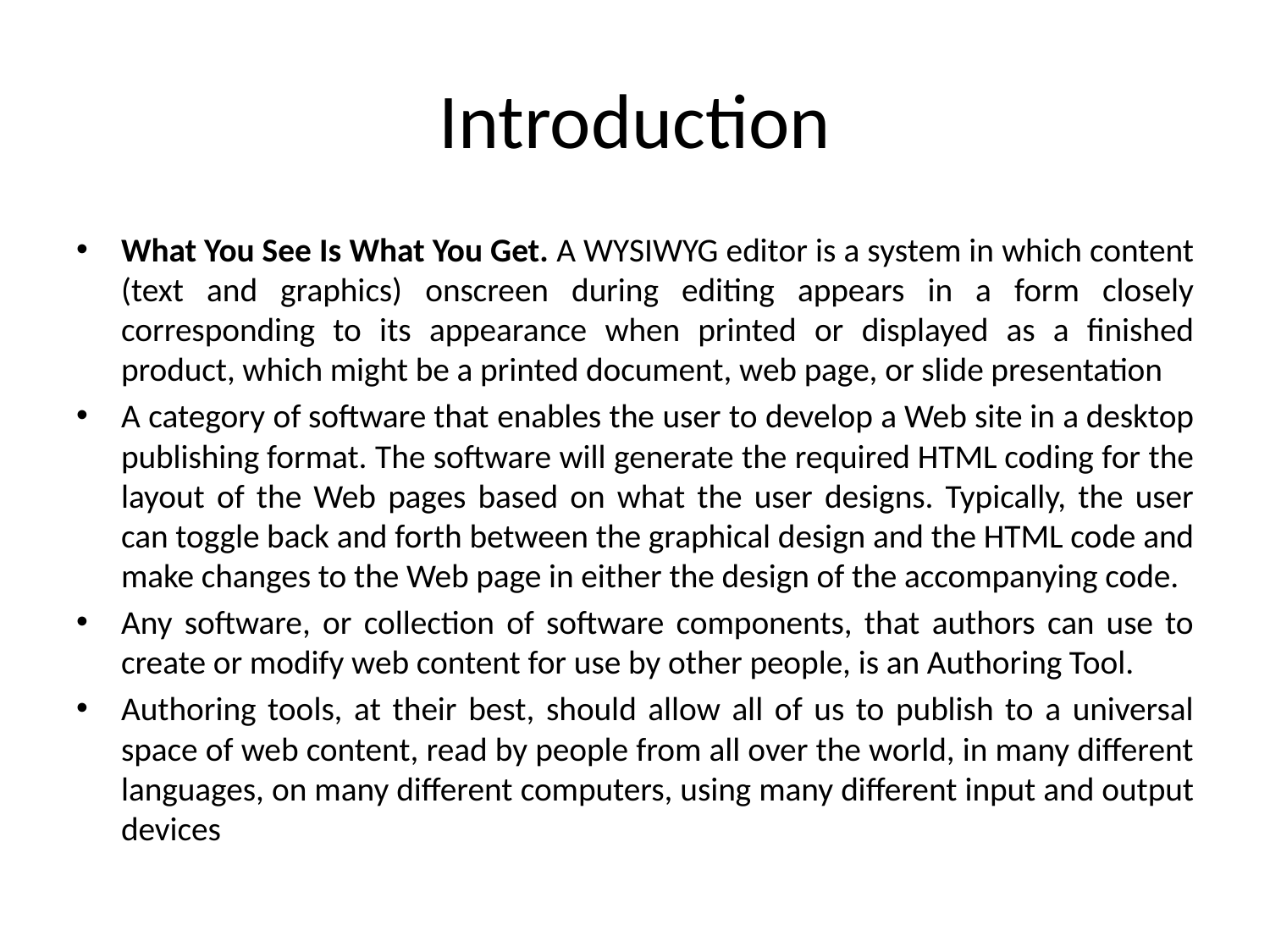

# Introduction
What You See Is What You Get. A WYSIWYG editor is a system in which content (text and graphics) onscreen during editing appears in a form closely corresponding to its appearance when printed or displayed as a finished product, which might be a printed document, web page, or slide presentation
A category of software that enables the user to develop a Web site in a desktop publishing format. The software will generate the required HTML coding for the layout of the Web pages based on what the user designs. Typically, the user can toggle back and forth between the graphical design and the HTML code and make changes to the Web page in either the design of the accompanying code.
Any software, or collection of software components, that authors can use to create or modify web content for use by other people, is an Authoring Tool.
Authoring tools, at their best, should allow all of us to publish to a universal space of web content, read by people from all over the world, in many different languages, on many different computers, using many different input and output devices